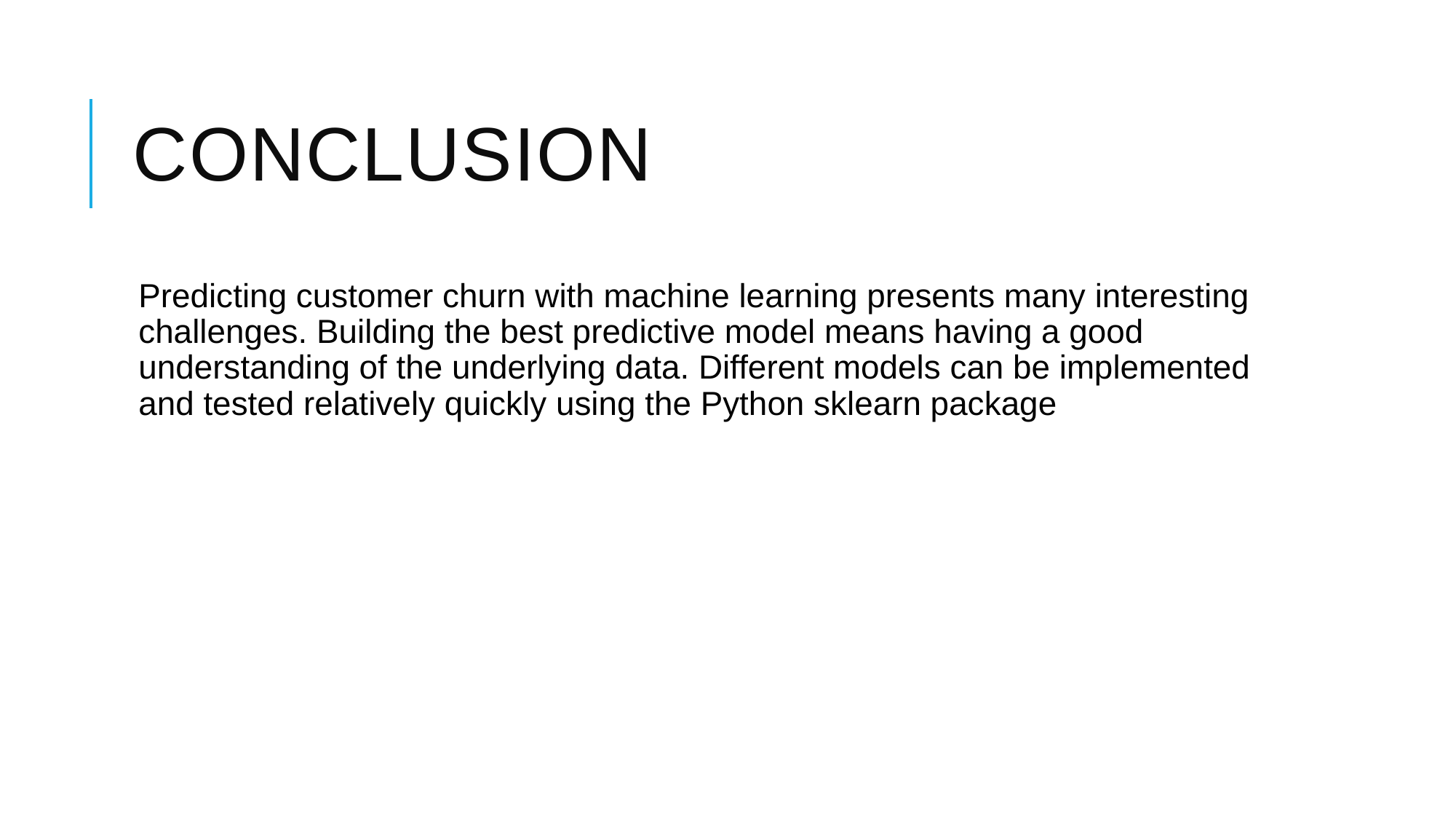

# Conclusion
Predicting customer churn with machine learning presents many interesting challenges. Building the best predictive model means having a good understanding of the underlying data. Different models can be implemented and tested relatively quickly using the Python sklearn package